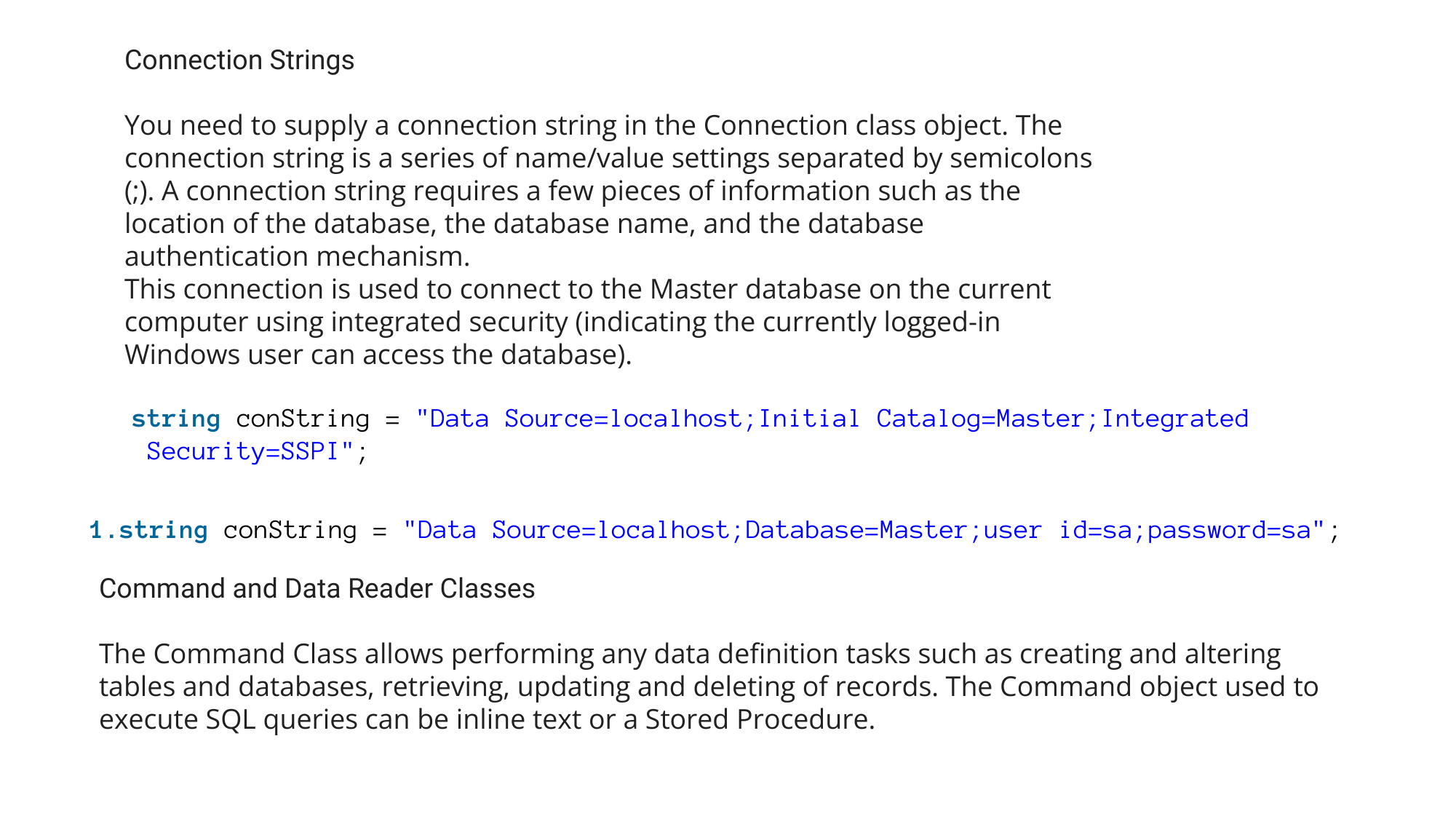

Connection Strings

You need to supply a connection string in the Connection class object. The connection string is a series of name/value settings separated by semicolons (;). A connection string requires a few pieces of information such as the location of the database, the database name, and the database authentication mechanism.
This connection is used to connect to the Master database on the current computer using integrated security (indicating the currently logged-in Windows user can access the database).
string conString = "Data Source=localhost;Initial Catalog=Master;Integrated Security=SSPI";
string conString = "Data Source=localhost;Database=Master;user id=sa;password=sa";
Command and Data Reader Classes

The Command Class allows performing any data definition tasks such as creating and altering tables and databases, retrieving, updating and deleting of records. The Command object used to execute SQL queries can be inline text or a Stored Procedure.